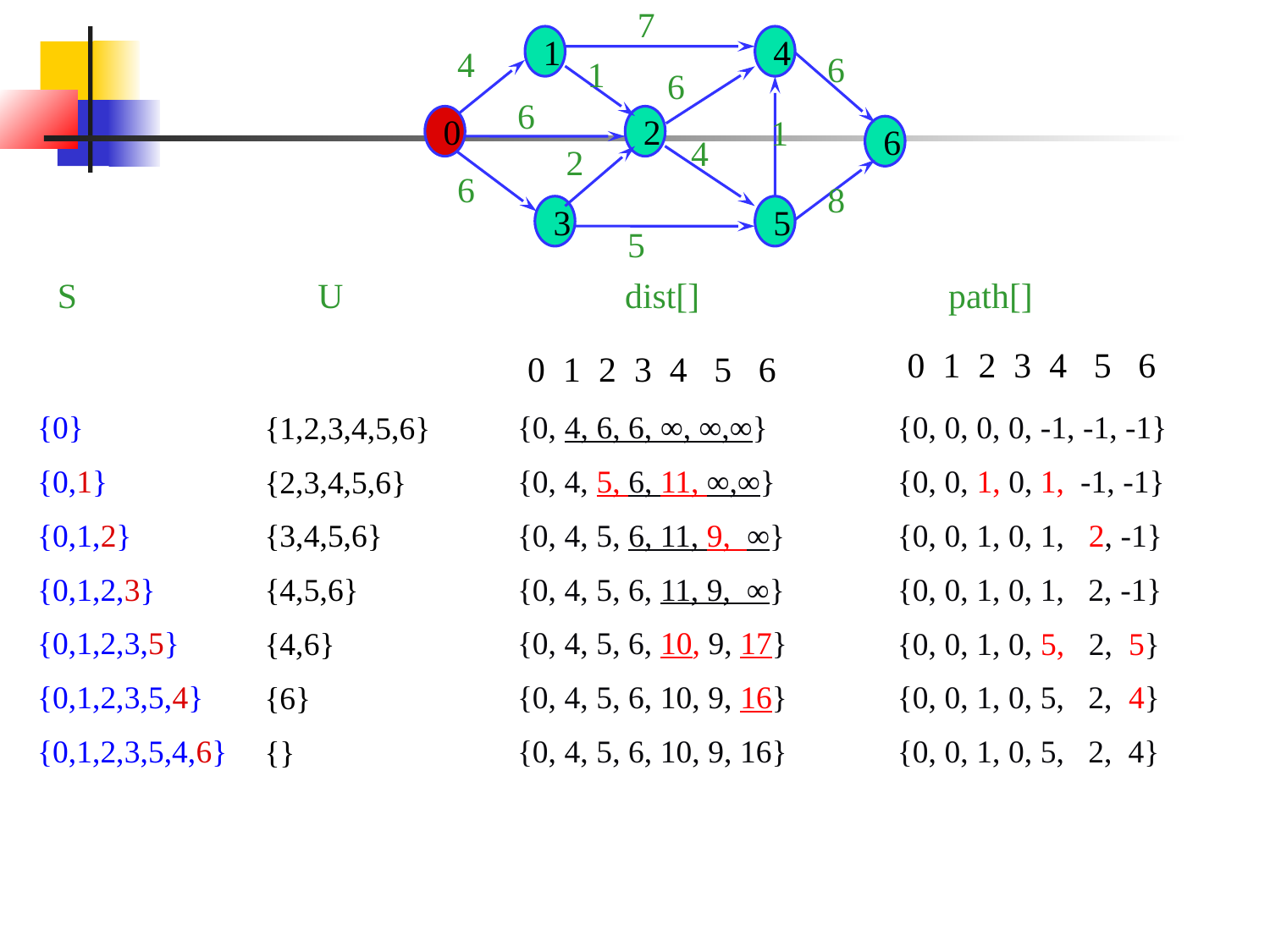

7
1
4
4
6

1

6

6
1
0
2
6
4
2

6
8
3
5
5

S	               U	                     dist[]                            path[]
0  1  2  3  4   5   6
0  1  2  3  4   5   6

{0}
{0,1}
{0,1,2}
{0,1,2,3}
{0,1,2,3,5}
{0,1,2,3,5,4}
{0,1,2,3,5,4,6}
{0, 4, 6, 6, ∞, ∞,∞}
{0, 4, 5, 6, 11, ∞,∞}
{0, 4, 5, 6, 11, 9,  ∞}
{0, 4, 5, 6, 11, 9,  ∞}
{0, 4, 5, 6, 10, 9, 17}
{0, 4, 5, 6, 10, 9, 16}
{0, 4, 5, 6, 10, 9, 16}
{0, 0, 0, 0, -1, -1, -1}
{0, 0, 1, 0, 1,  -1, -1}
{0, 0, 1, 0, 1,   2, -1}
{0, 0, 1, 0, 1,   2, -1}
{0, 0, 1, 0, 5,   2,  5}
{0, 0, 1, 0, 5,   2,  4}
{0, 0, 1, 0, 5,   2,  4}
{1,2,3,4,5,6}
{2,3,4,5,6}
{3,4,5,6}
{4,5,6}
{4,6}
{6}
{}